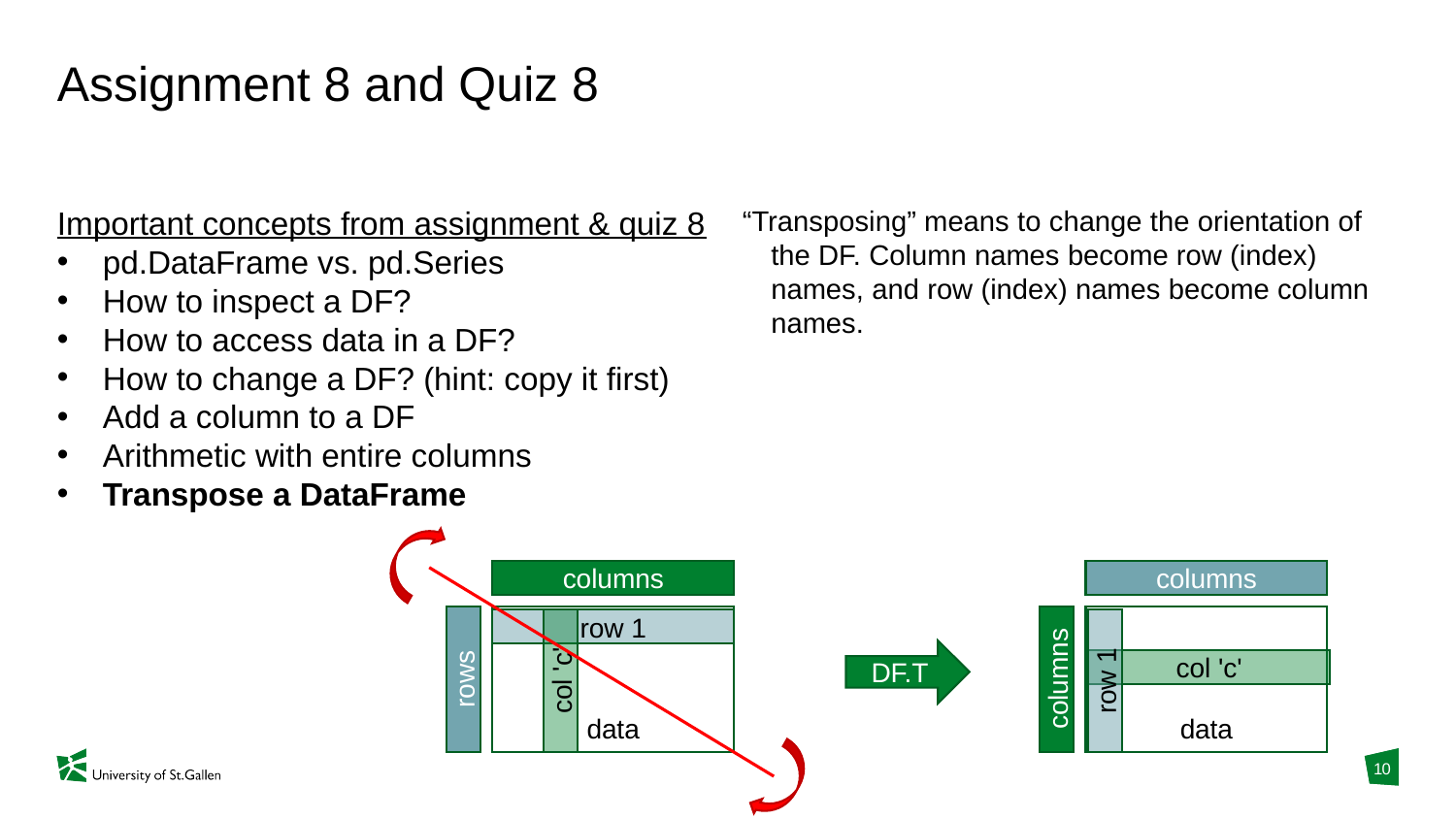

# Assignment 8 and Quiz 8
Important concepts from assignment & quiz 8
pd.DataFrame vs. pd.Series
How to inspect a DF?
How to access data in a DF?
How to change a DF? (hint: copy it first)
Add a column to a DF
Arithmetic with entire columns
Transpose a DataFrame

“Transposing” means to change the orientation of the DF. Column names become row (index) names, and row (index) names become column names.

columns
columns
data
data
row 1
DF.T
col 'c'
rows
columns
col 'c'
row 1

10